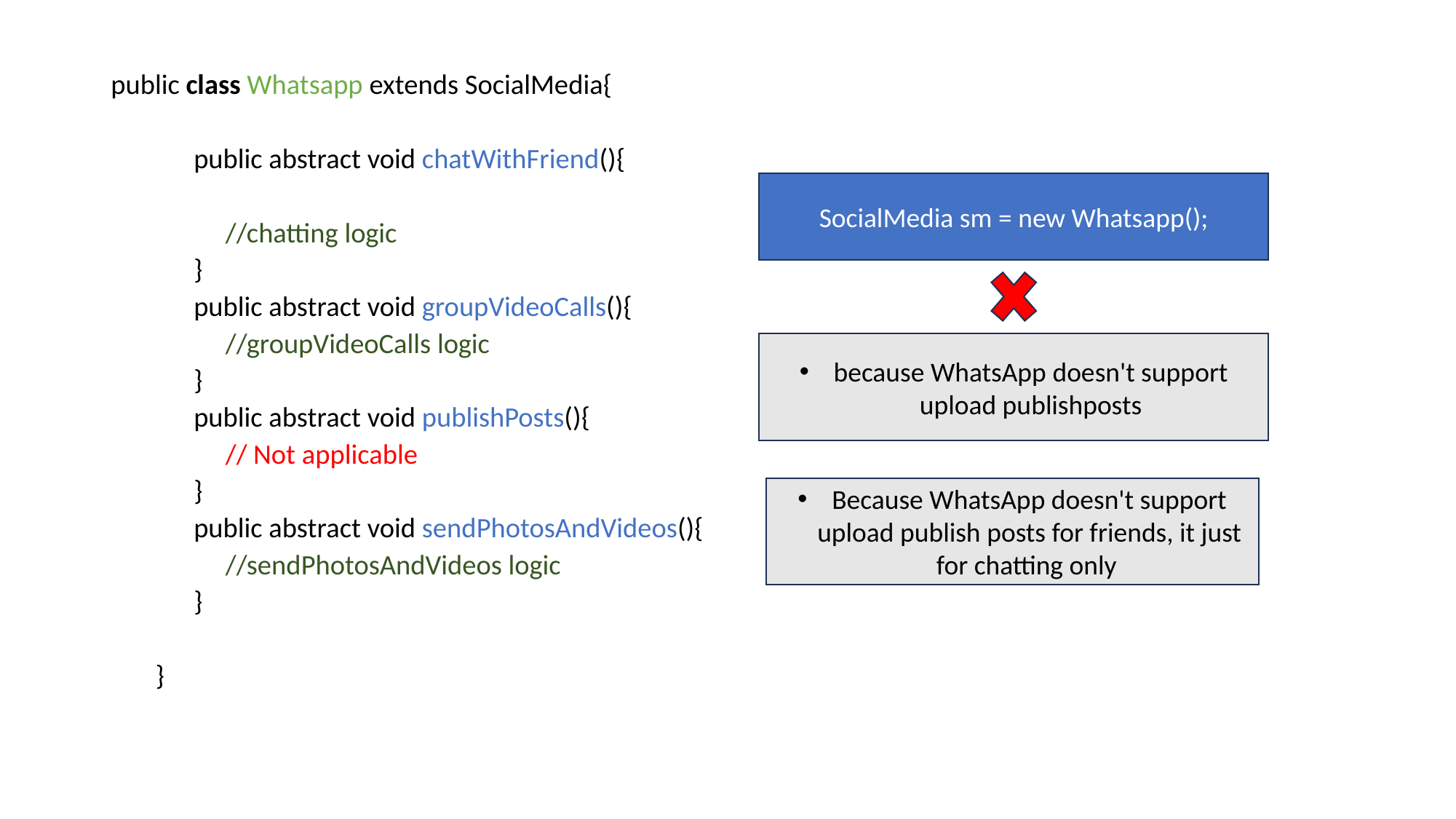

public class Whatsapp extends SocialMedia{

             public abstract void chatWithFriend(){

                  //chatting logic
             }
             public abstract void groupVideoCalls(){
                  //groupVideoCalls logic
             }
             public abstract void publishPosts(){
                  // Not applicable
             }
             public abstract void sendPhotosAndVideos(){
                  //sendPhotosAndVideos logic
             }

       }

SocialMedia sm = new Whatsapp();

because WhatsApp doesn't support upload publishposts
Because WhatsApp doesn't support upload publish posts for friends, it just for chatting only